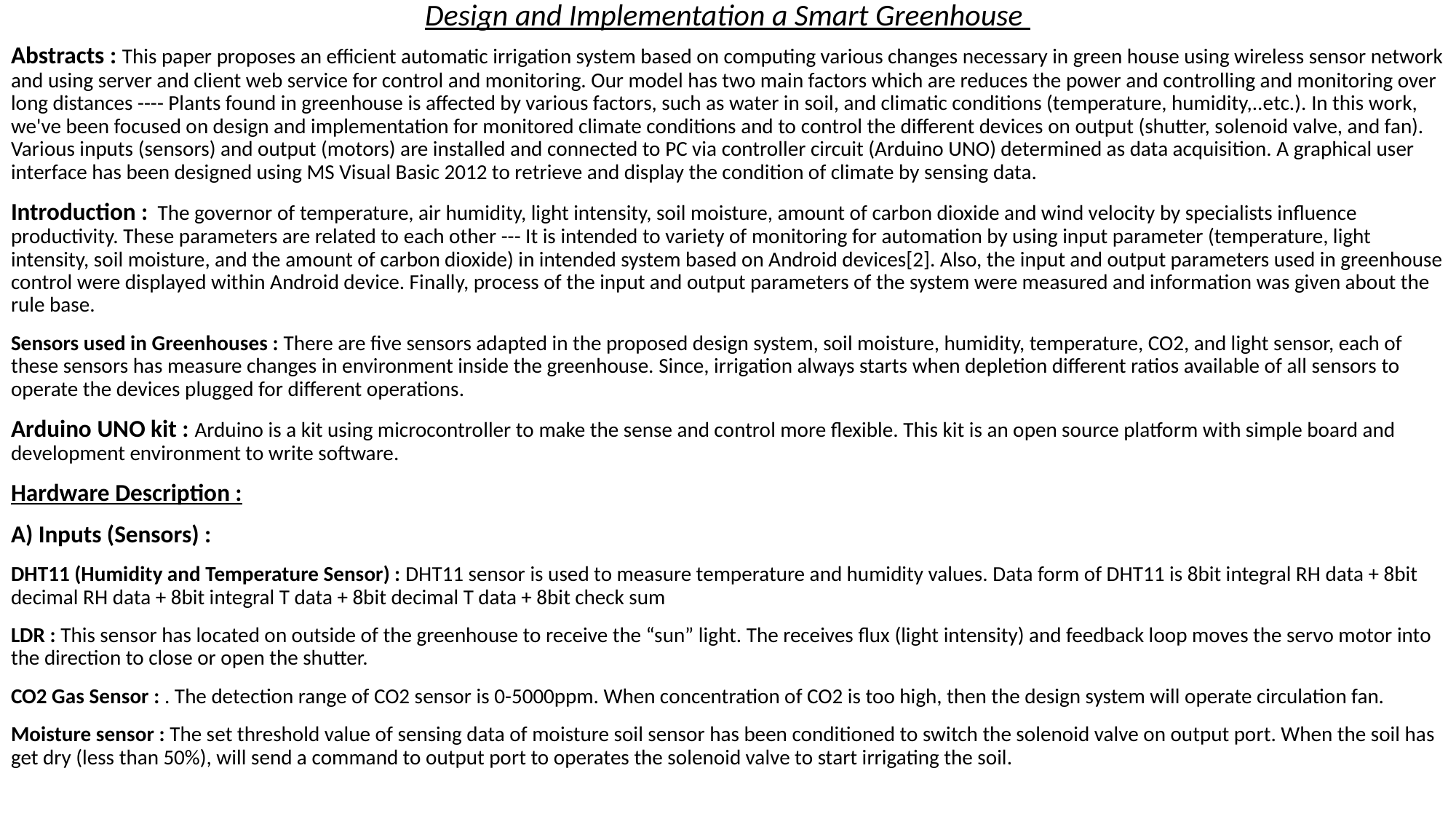

# Design and Implementation a Smart Greenhouse
Abstracts : This paper proposes an efficient automatic irrigation system based on computing various changes necessary in green house using wireless sensor network and using server and client web service for control and monitoring. Our model has two main factors which are reduces the power and controlling and monitoring over long distances ---- Plants found in greenhouse is affected by various factors, such as water in soil, and climatic conditions (temperature, humidity,..etc.). In this work, we've been focused on design and implementation for monitored climate conditions and to control the different devices on output (shutter, solenoid valve, and fan). Various inputs (sensors) and output (motors) are installed and connected to PC via controller circuit (Arduino UNO) determined as data acquisition. A graphical user interface has been designed using MS Visual Basic 2012 to retrieve and display the condition of climate by sensing data.
Introduction :  The governor of temperature, air humidity, light intensity, soil moisture, amount of carbon dioxide and wind velocity by specialists influence productivity. These parameters are related to each other --- It is intended to variety of monitoring for automation by using input parameter (temperature, light intensity, soil moisture, and the amount of carbon dioxide) in intended system based on Android devices[2]. Also, the input and output parameters used in greenhouse control were displayed within Android device. Finally, process of the input and output parameters of the system were measured and information was given about the rule base.
Sensors used in Greenhouses : There are five sensors adapted in the proposed design system, soil moisture, humidity, temperature, CO2, and light sensor, each of these sensors has measure changes in environment inside the greenhouse. Since, irrigation always starts when depletion different ratios available of all sensors to operate the devices plugged for different operations.
Arduino UNO kit : Arduino is a kit using microcontroller to make the sense and control more flexible. This kit is an open source platform with simple board and development environment to write software.
Hardware Description :
A) Inputs (Sensors) :
DHT11 (Humidity and Temperature Sensor) : DHT11 sensor is used to measure temperature and humidity values. Data form of DHT11 is 8bit integral RH data + 8bit decimal RH data + 8bit integral T data + 8bit decimal T data + 8bit check sum
LDR : This sensor has located on outside of the greenhouse to receive the “sun” light. The receives flux (light intensity) and feedback loop moves the servo motor into the direction to close or open the shutter.
CO2 Gas Sensor : . The detection range of CO2 sensor is 0-5000ppm. When concentration of CO2 is too high, then the design system will operate circulation fan.
Moisture sensor : The set threshold value of sensing data of moisture soil sensor has been conditioned to switch the solenoid valve on output port. When the soil has get dry (less than 50%), will send a command to output port to operates the solenoid valve to start irrigating the soil.